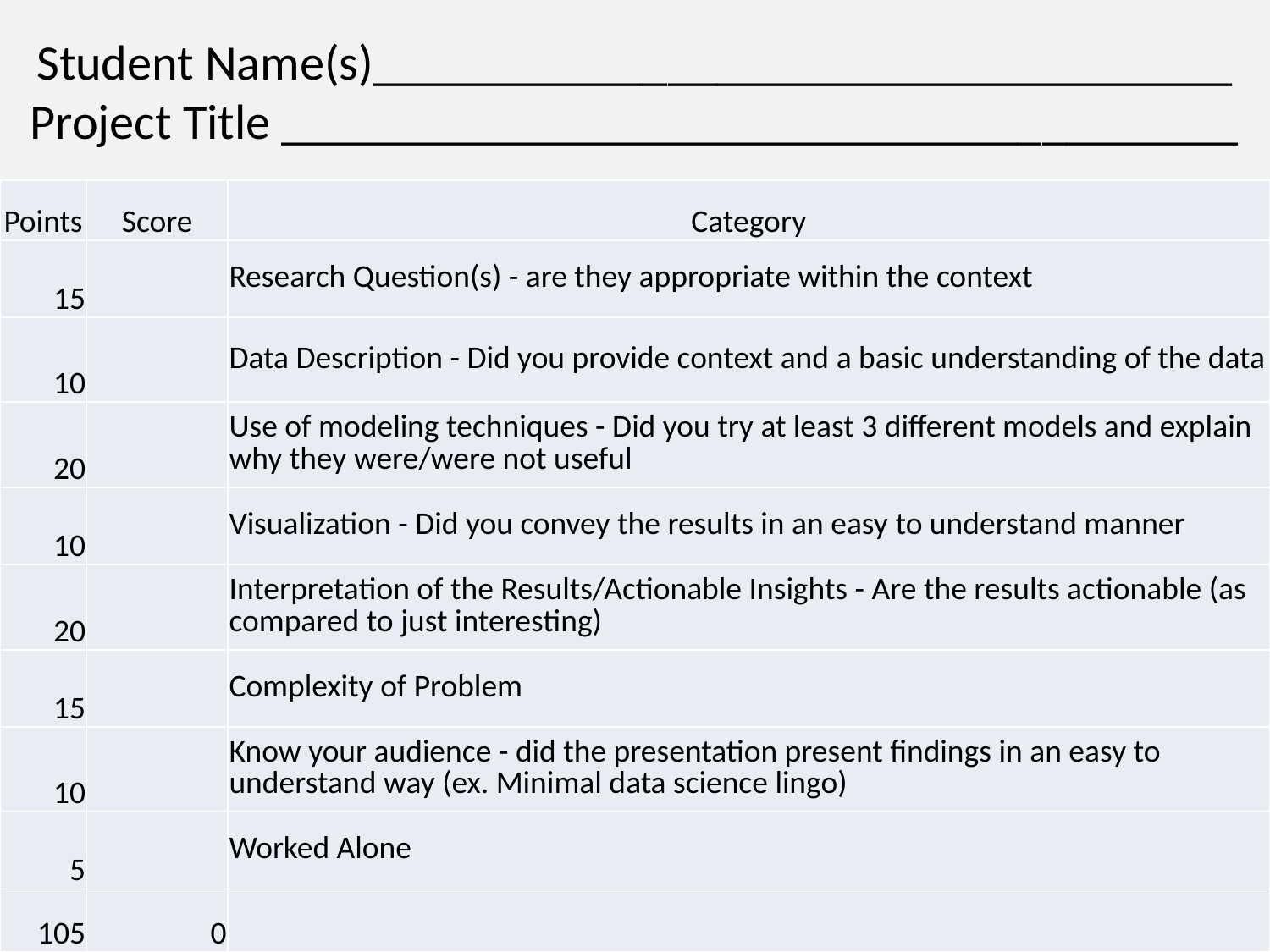

# Student Name(s)___________________________________ Project Title _______________________________________
| Points | Score | Category |
| --- | --- | --- |
| 15 |  | Research Question(s) - are they appropriate within the context |
| 10 |  | Data Description - Did you provide context and a basic understanding of the data |
| 20 |  | Use of modeling techniques - Did you try at least 3 different models and explain why they were/were not useful |
| 10 |  | Visualization - Did you convey the results in an easy to understand manner |
| 20 |  | Interpretation of the Results/Actionable Insights - Are the results actionable (as compared to just interesting) |
| 15 |  | Complexity of Problem |
| 10 |  | Know your audience - did the presentation present findings in an easy to understand way (ex. Minimal data science lingo) |
| 5 |  | Worked Alone |
| 105 | 0 |  |
25